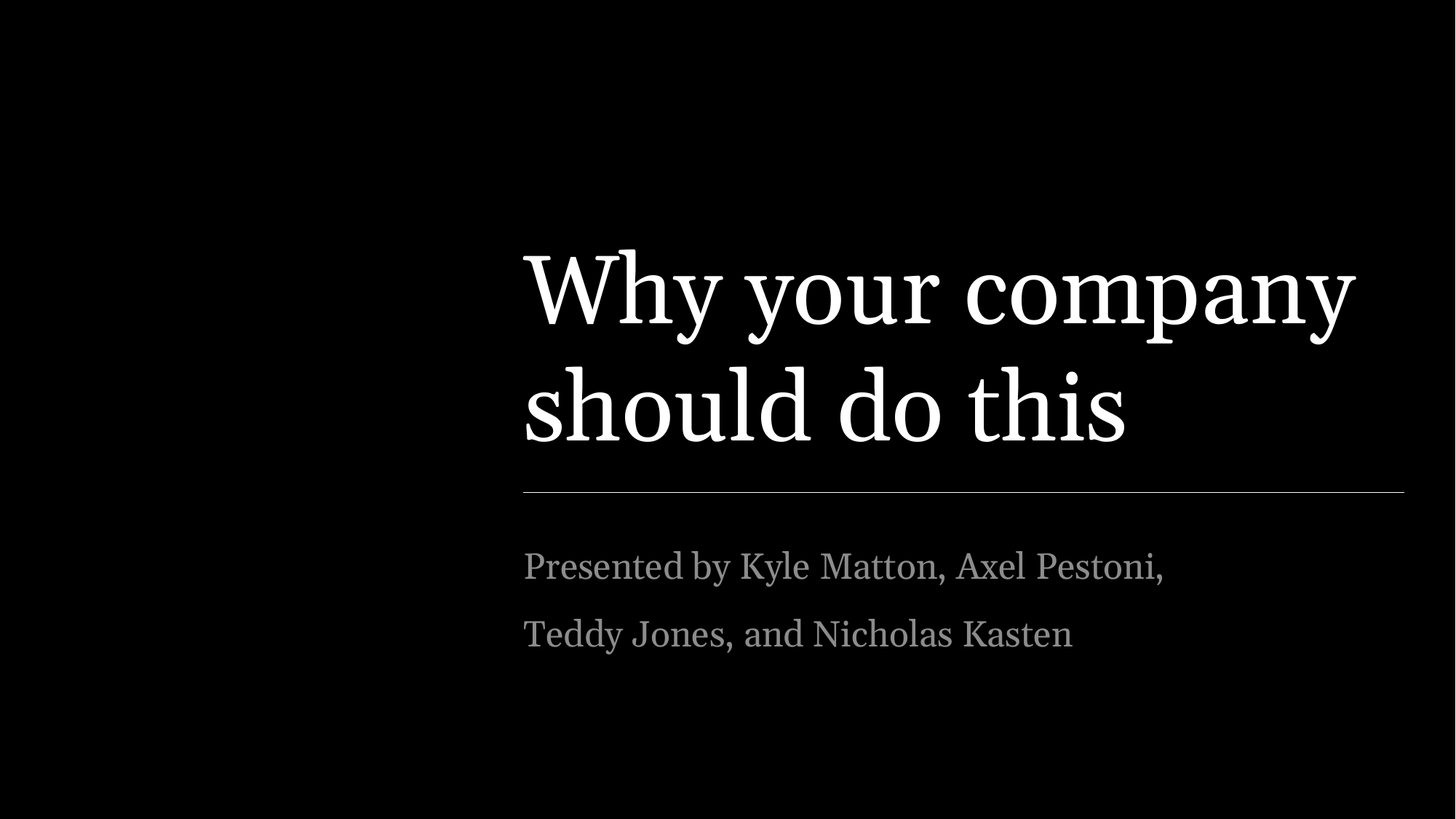

Why your company should do this
Presented by Kyle Matton, Axel Pestoni,
Teddy Jones, and Nicholas Kasten